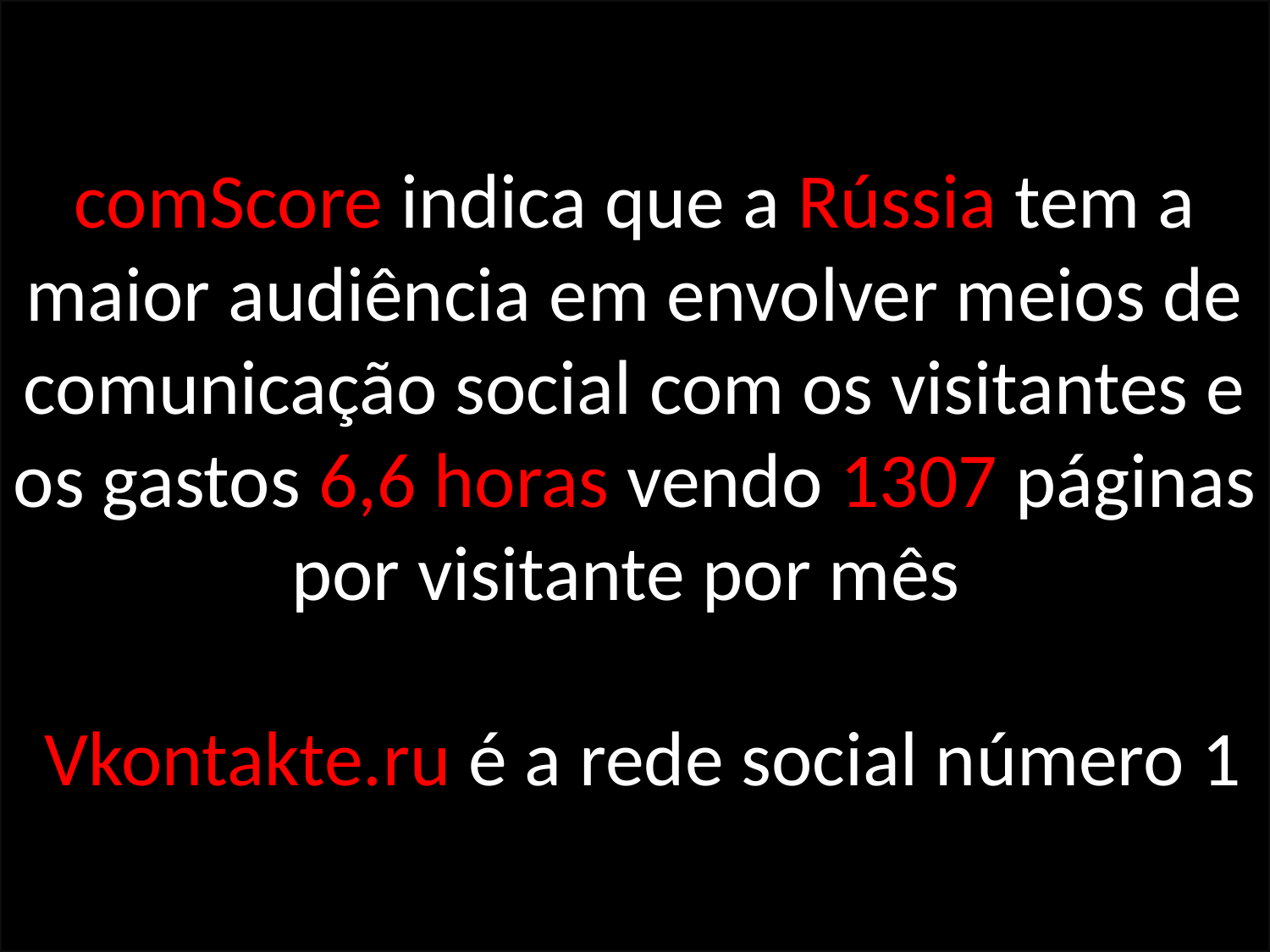

comScore indica que a Rússia tem a maior audiência em envolver meios de comunicação social com os visitantes e os gastos 6,6 horas vendo 1307 páginas por visitante por mês

 Vkontakte.ru é a rede social número 1
#